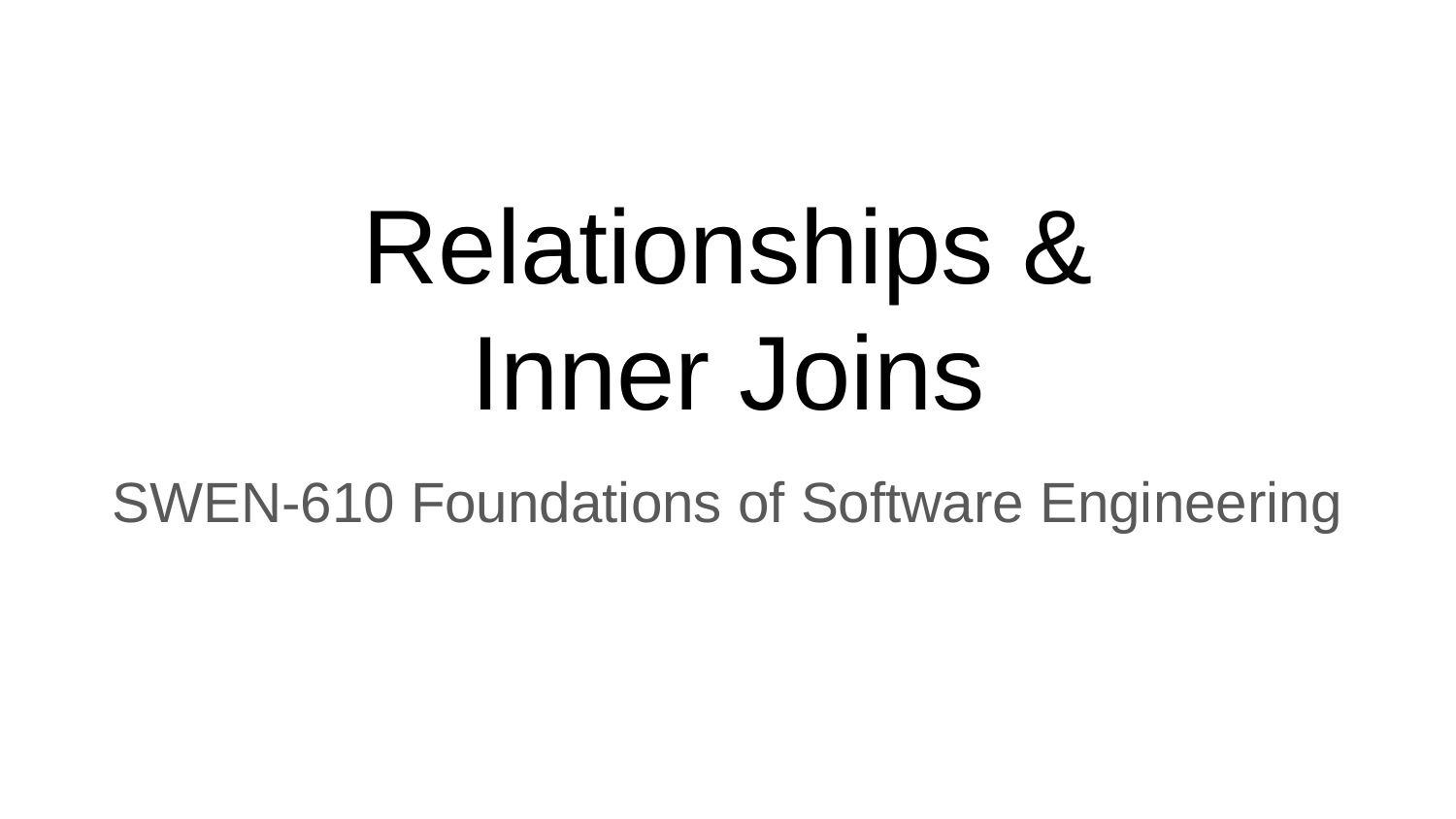

# Relationships &
Inner Joins
SWEN-610 Foundations of Software Engineering